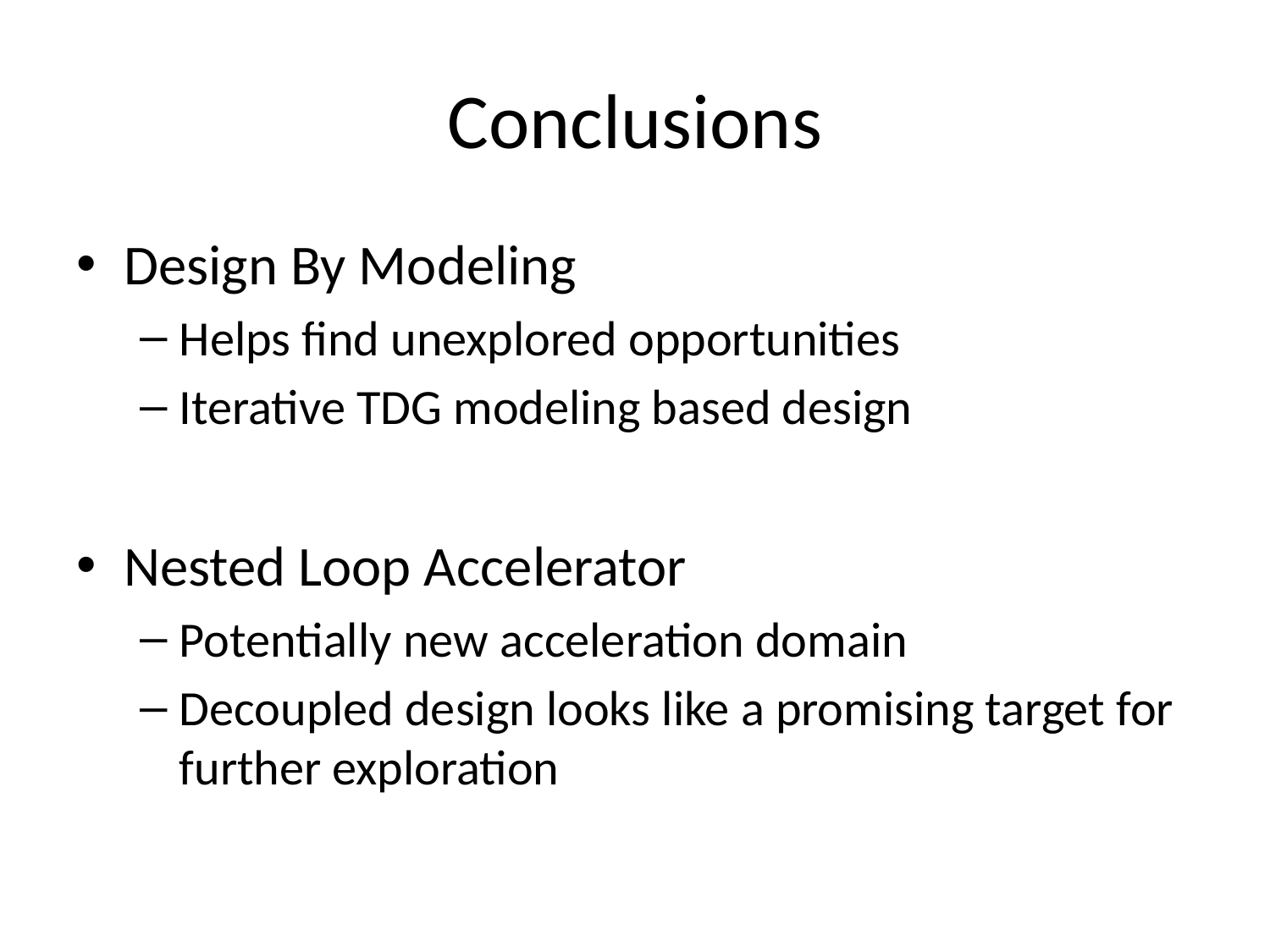

# Conclusions
Design By Modeling
Helps find unexplored opportunities
Iterative TDG modeling based design

Nested Loop Accelerator
Potentially new acceleration domain
Decoupled design looks like a promising target for further exploration